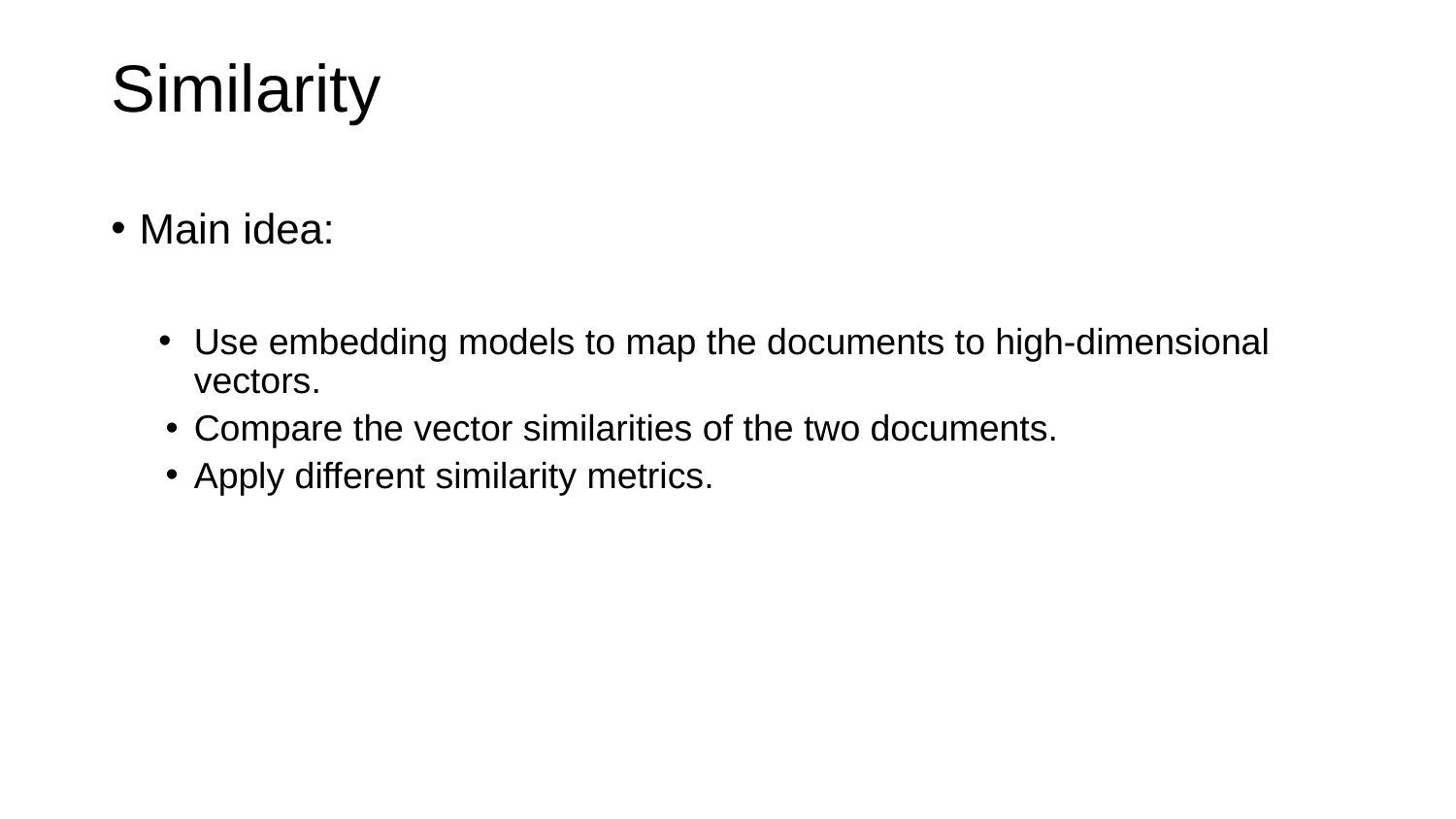

# Similarity
Main idea:

Use embedding models to map the documents to high-dimensional vectors.
Compare the vector similarities of the two documents.
Apply different similarity metrics.